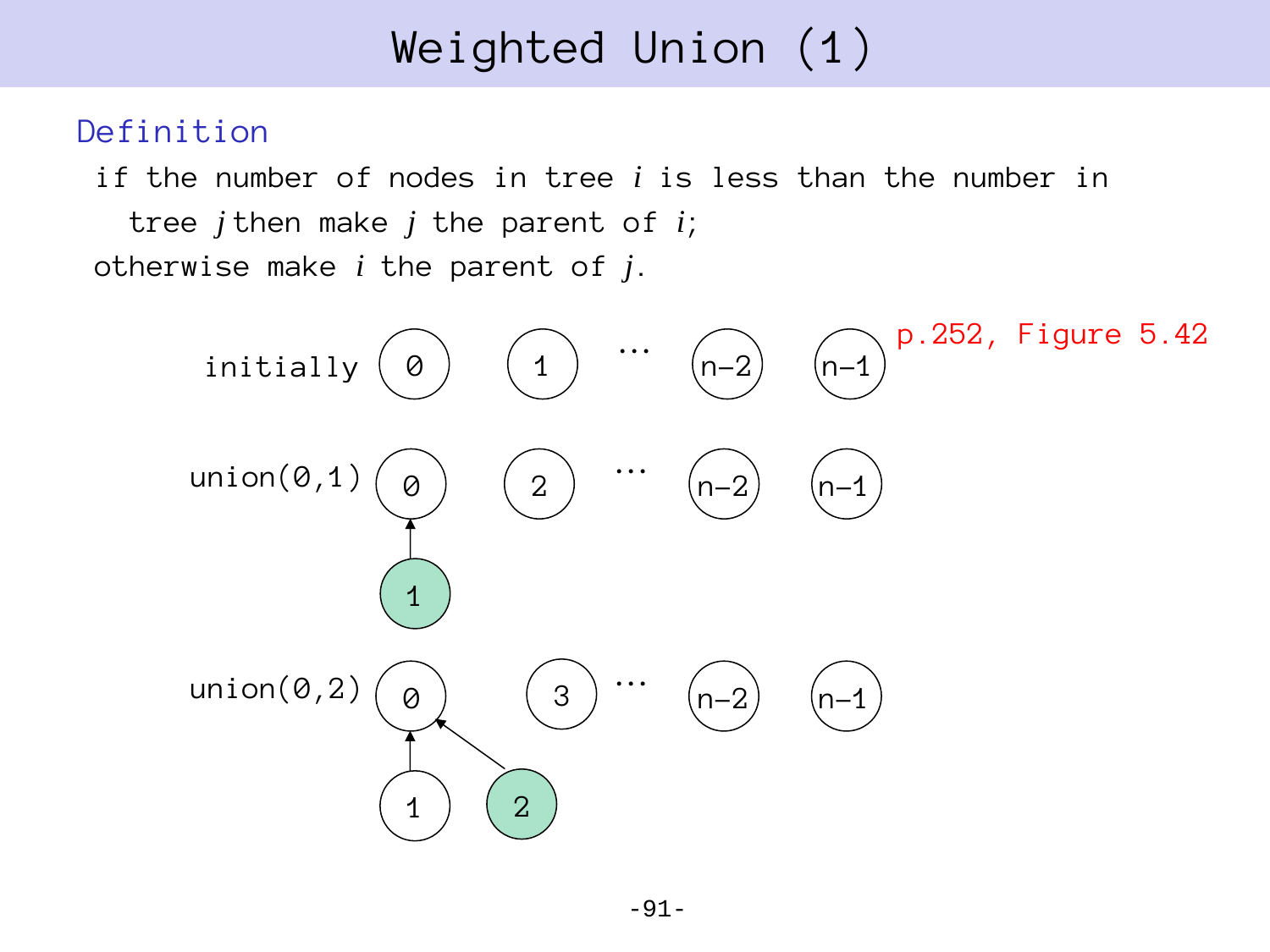

# Weighted Union (1)
Definition
 if the number of nodes in tree i is less than the number in
   tree j then make j the parent of i;
 otherwise make i the parent of j.
p.252, Figure 5.42

…
1
0
n-2
n-1
initially
union(0,1)

…
2
0
n-2
n-1

1

union(0,2)

3
…
0
n-2
n-1

2
1
-91-